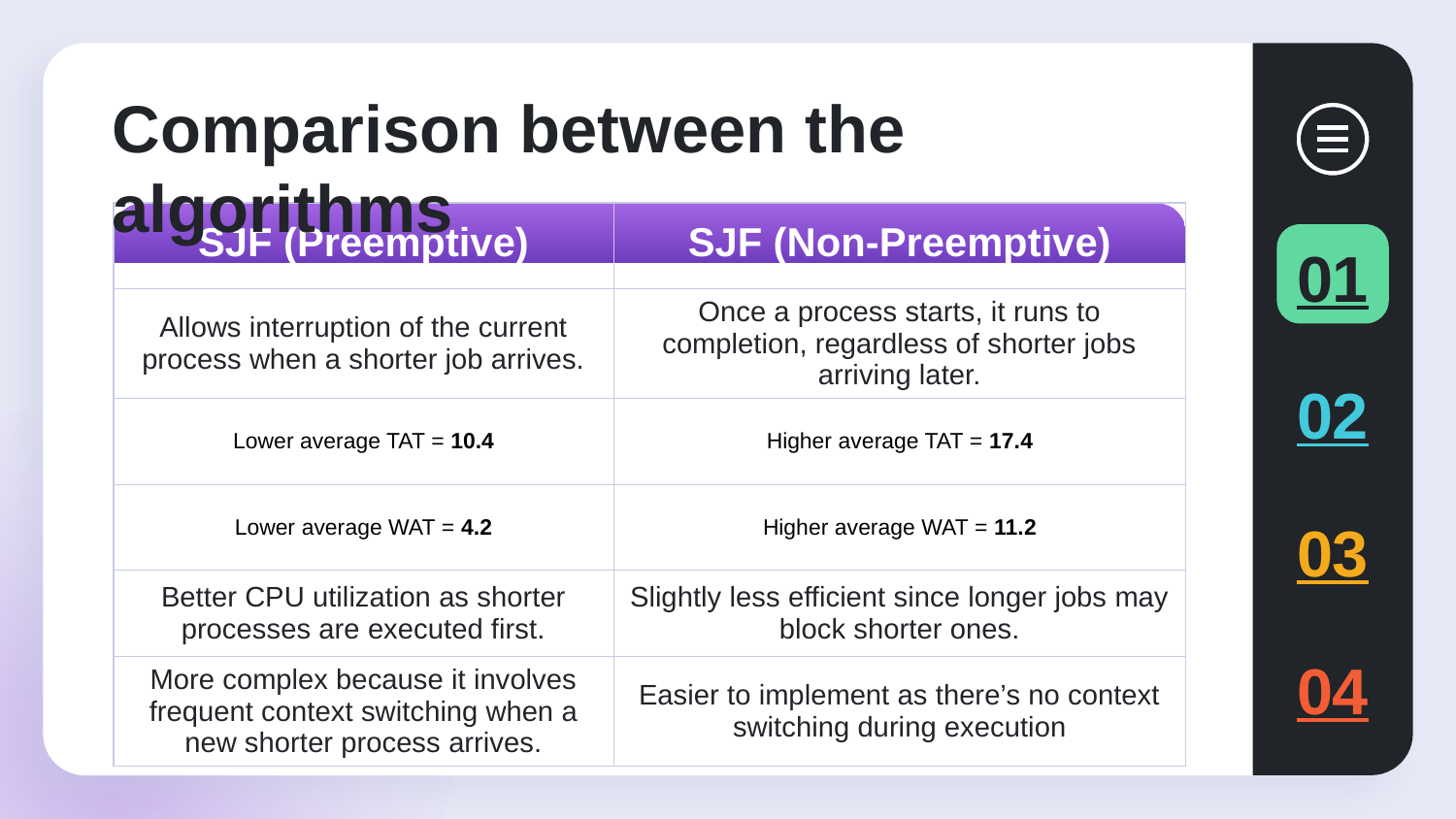

# Comparison between the algorithms

| SJF (Preemptive) | SJF (Non-Preemptive) |
| --- | --- |
| Allows interruption of the current process when a shorter job arrives. | Once a process starts, it runs to completion, regardless of shorter jobs arriving later. |
| Lower average TAT = 10.4 | Higher average TAT = 17.4 |
| Lower average WAT = 4.2 | Higher average WAT = 11.2 |
| Better CPU utilization as shorter processes are executed first. | Slightly less efficient since longer jobs may block shorter ones. |
| More complex because it involves frequent context switching when a new shorter process arrives. | Easier to implement as there’s no context switching during execution |

01
02
03
04